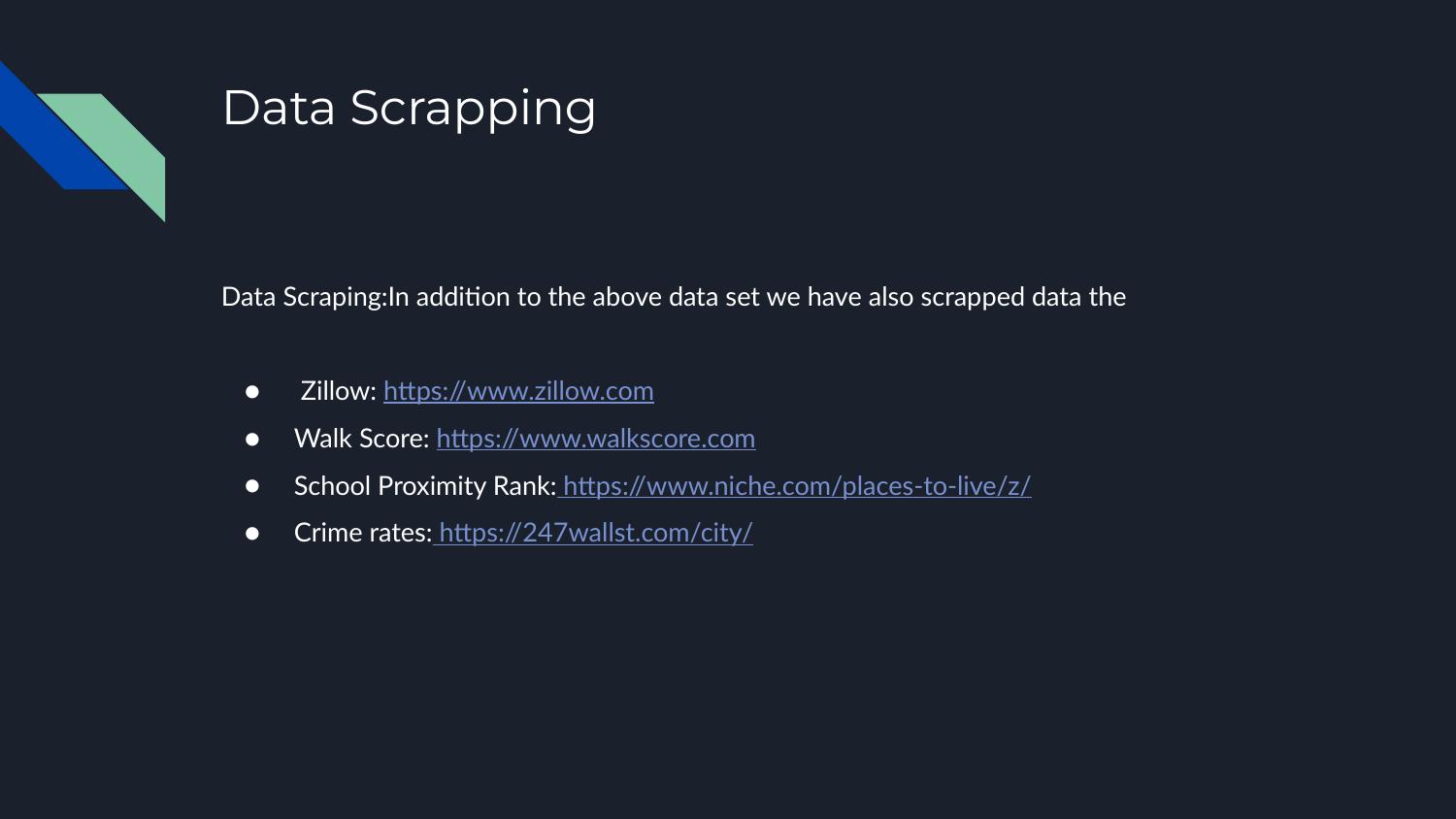

# Data Scrapping
Data Scraping:In addition to the above data set we have also scrapped data the

 Zillow: https://www.zillow.com
Walk Score: https://www.walkscore.com
School Proximity Rank: https://www.niche.com/places-to-live/z/
Crime rates: https://247wallst.com/city/